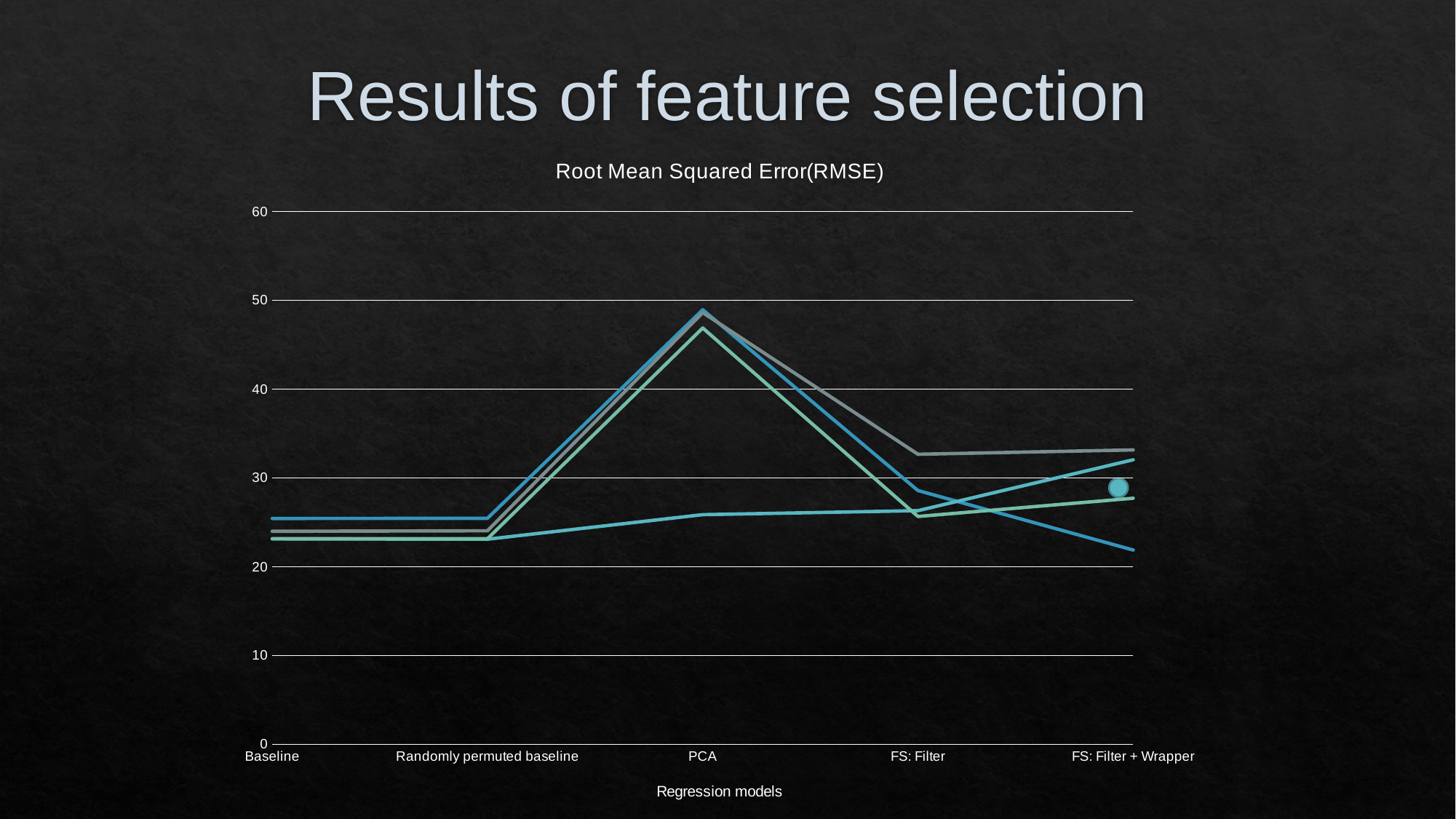

# Results of feature selection

### Chart: Root Mean Squared Error(RMSE)

| Category |  |  |  |  |
|---|---|---|---|---|
| Baseline | 25.443215131827582 | 23.153783682787314 | 23.161732232053456 | 24.003521015255803 |
| Randomly permuted baseline | 25.464801908643704 | 23.110277699246712 | 23.159842355573147 | 24.062060494687483 |
| PCA | 48.95339127666448 | 25.873566246794873 | 46.8964629373552 | 48.62976589751497 |
| FS: Filter | 28.59294648497683 | 26.32412843311822 | 25.670875429138565 | 32.68371729095927 |
| FS: Filter + Wrapper | 21.8910293779233 | 32.06269190198493 | 27.722964544564313 | 33.17085594768968 |